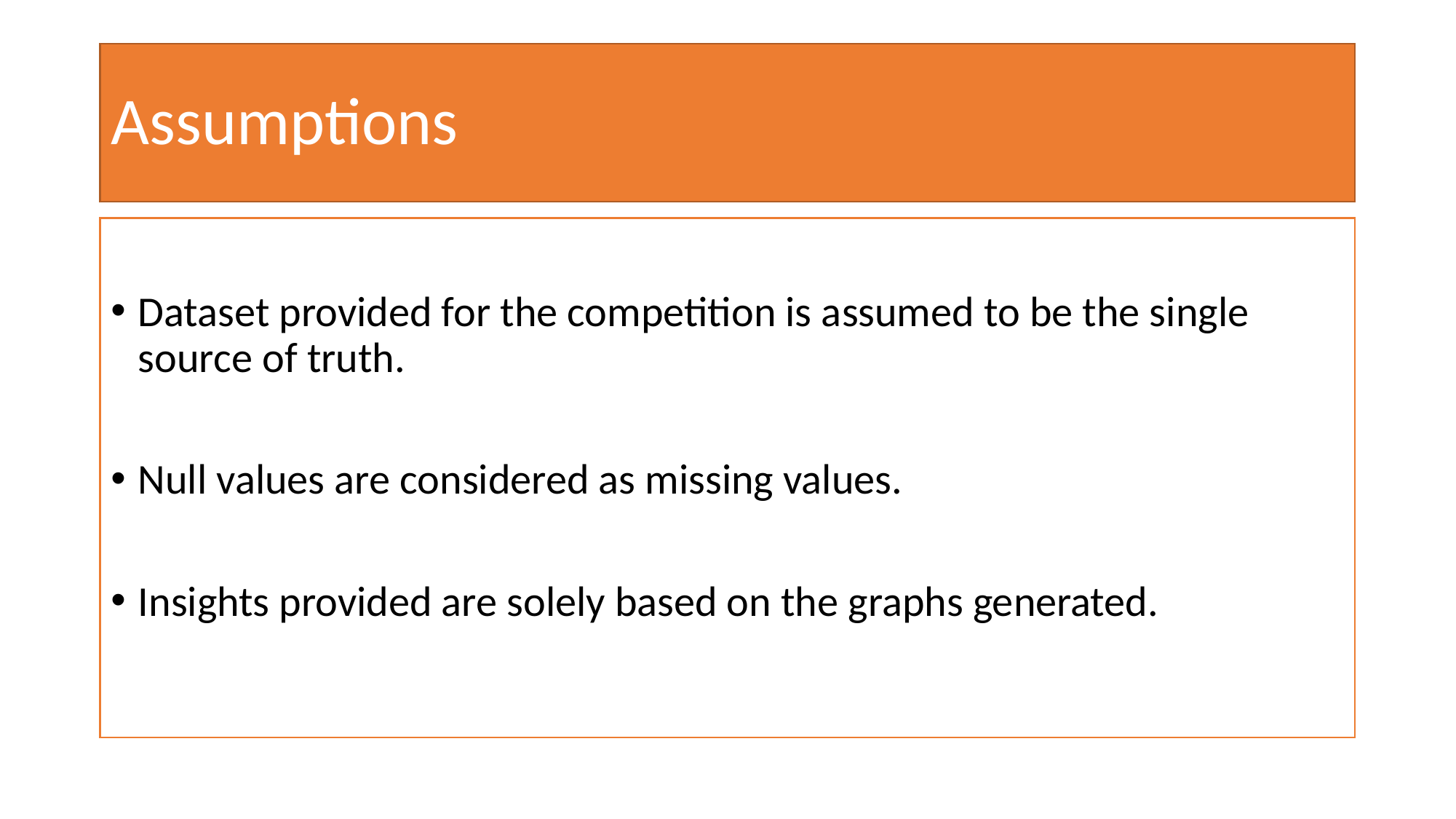

# Assumptions

Dataset provided for the competition is assumed to be the single source of truth.

Null values are considered as missing values.

Insights provided are solely based on the graphs generated.